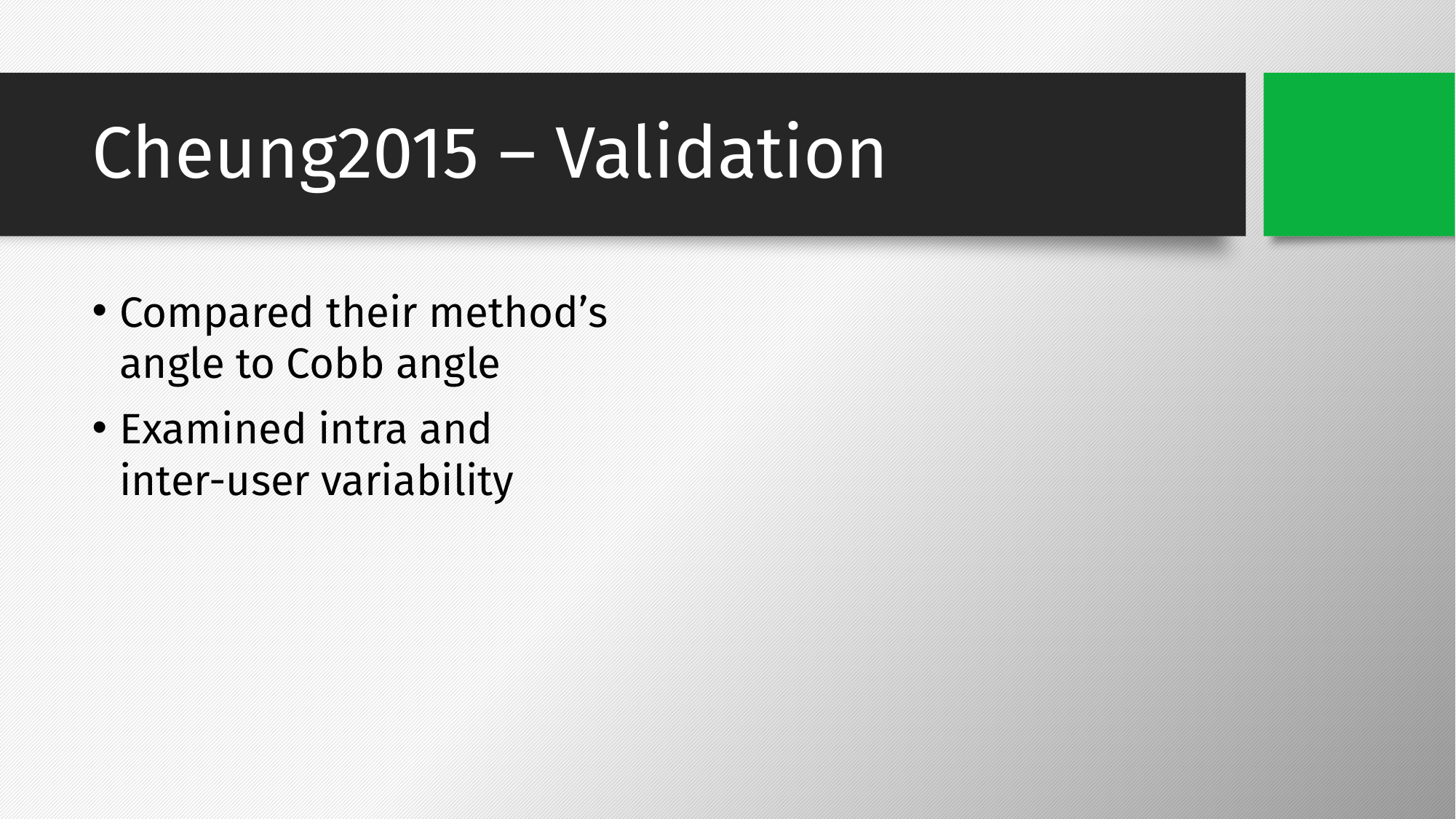

# Cheung2015 – Validation
Compared their method’s angle to Cobb angle
Examined intra and
inter-user variability